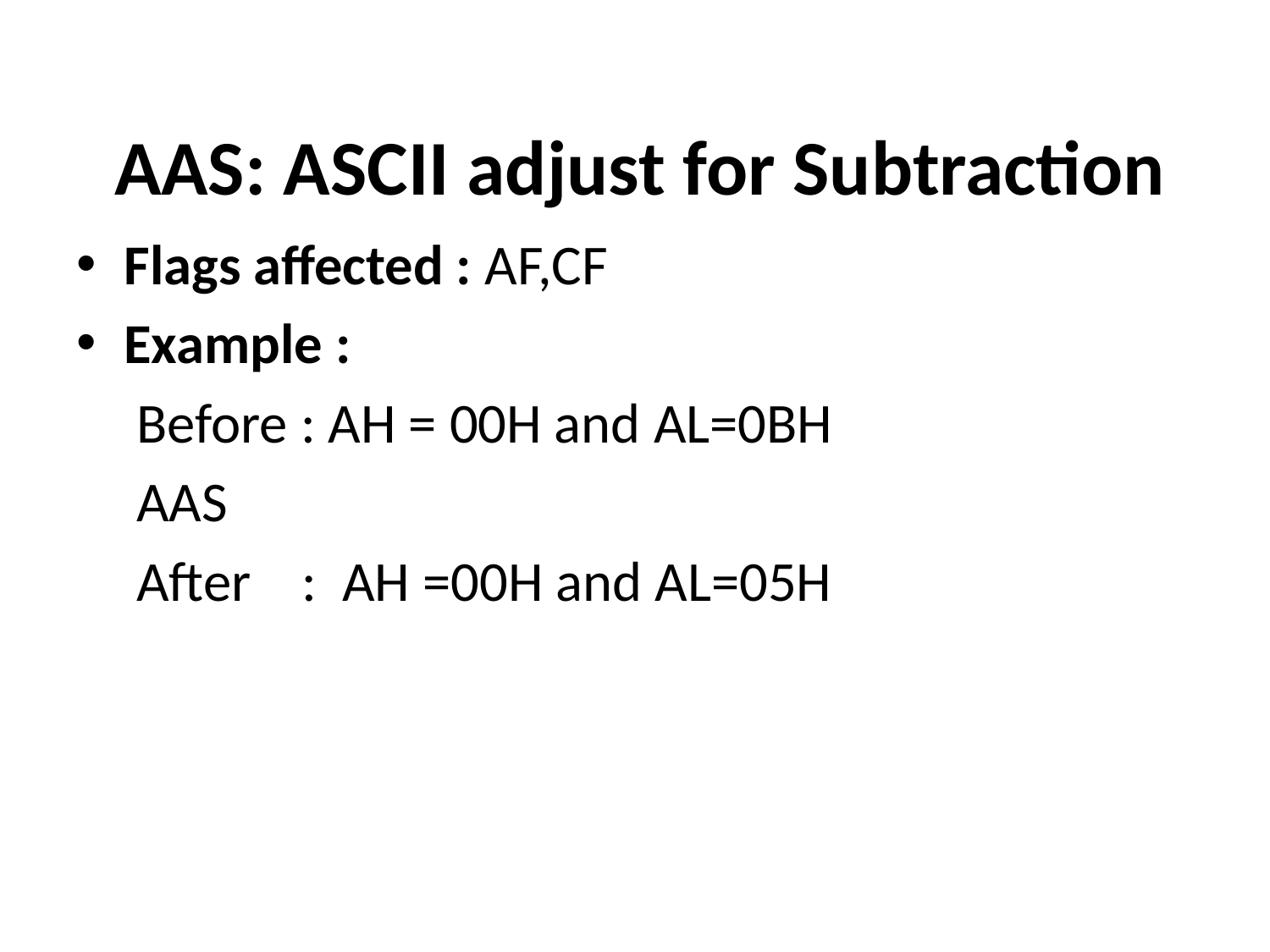

# AAS: ASCII adjust for Subtraction
Flags affected : AF,CF
Example :
	 Before : AH = 00H and AL=0BH
	 AAS
	 After    :  AH =00H and AL=05H